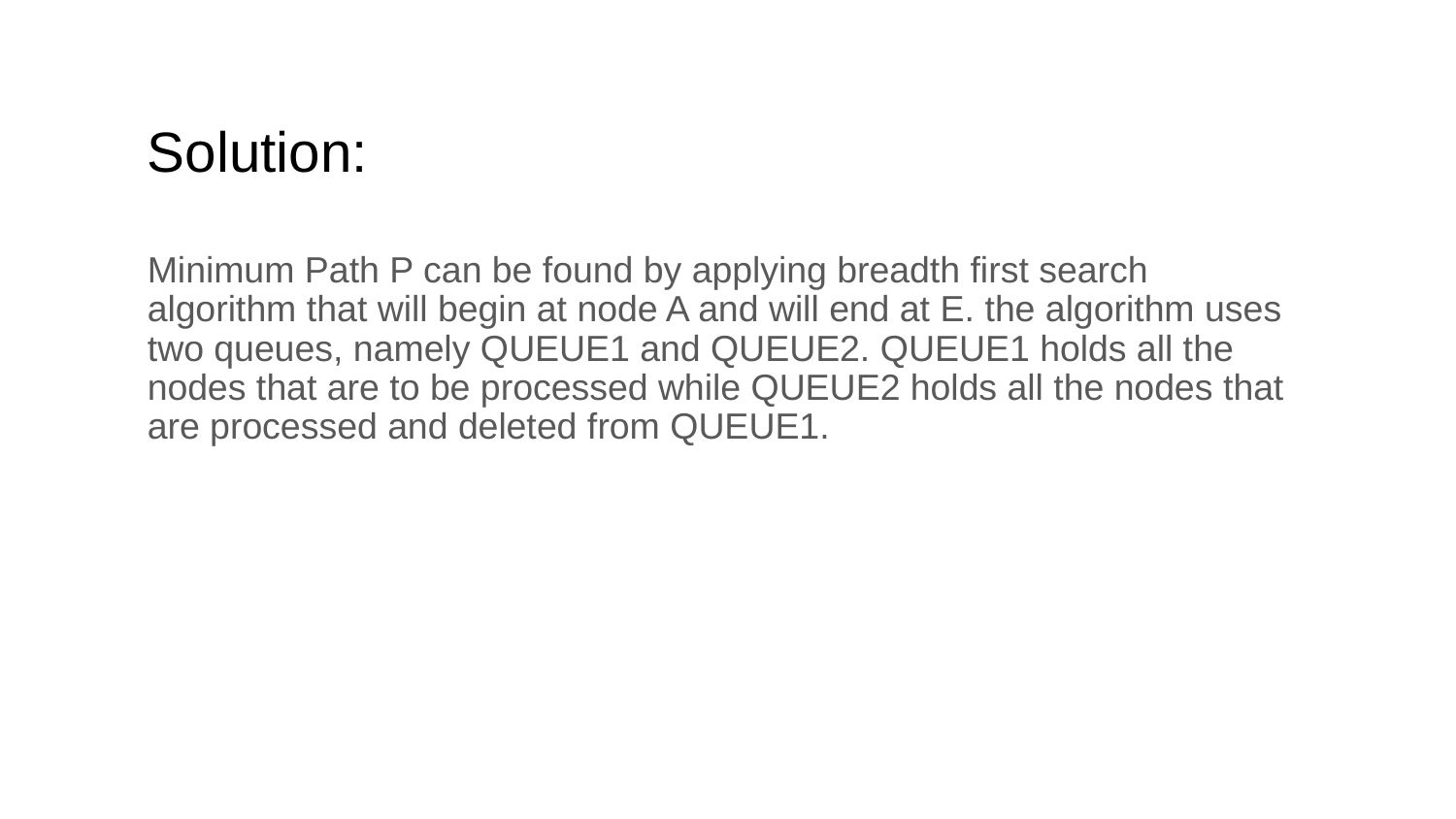

# Solution:
Minimum Path P can be found by applying breadth first search algorithm that will begin at node A and will end at E. the algorithm uses two queues, namely QUEUE1 and QUEUE2. QUEUE1 holds all the nodes that are to be processed while QUEUE2 holds all the nodes that are processed and deleted from QUEUE1.